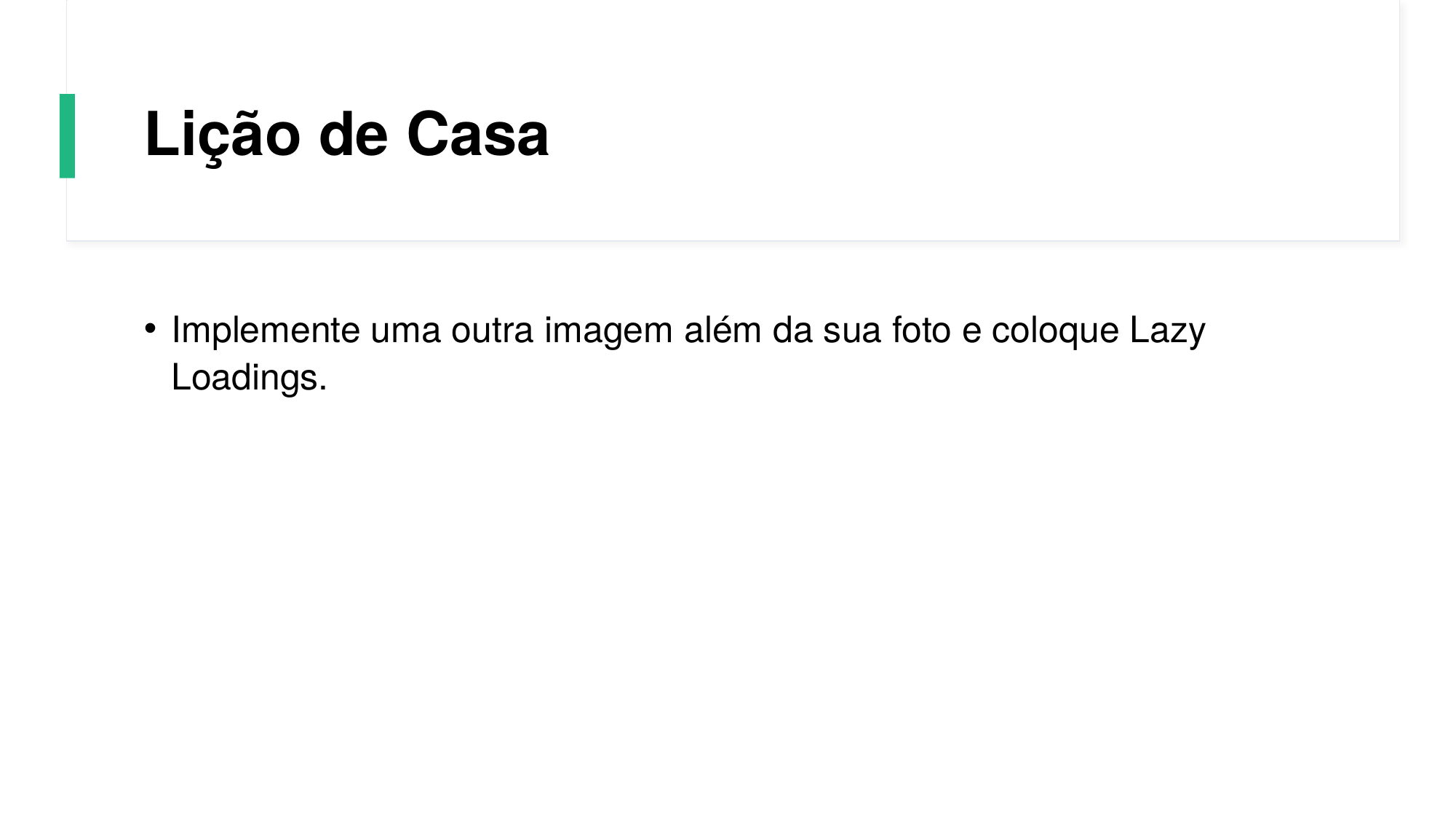

# Lição de Casa
Implemente uma outra imagem além da sua foto e coloque Lazy Loadings.